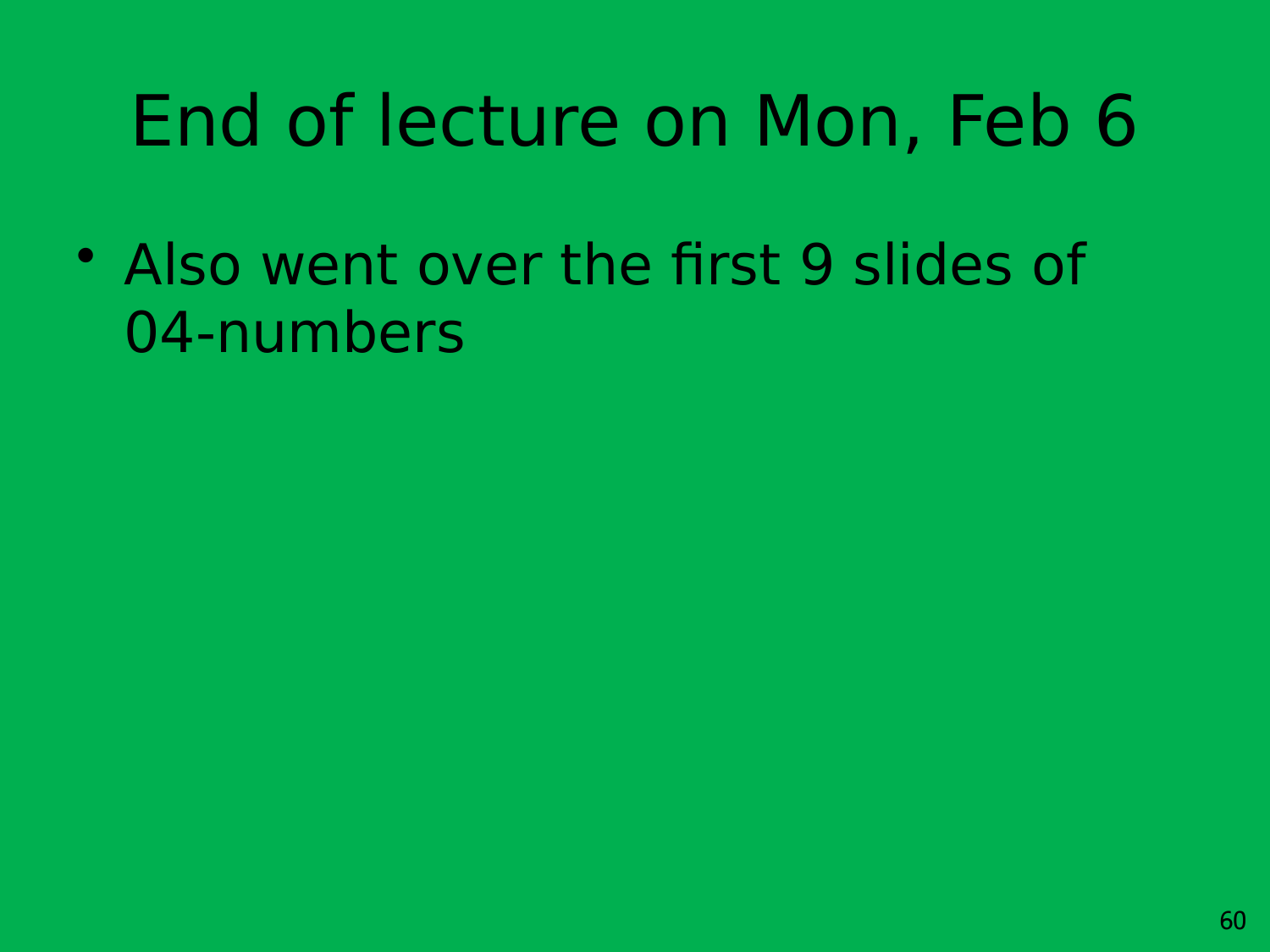

# End of lecture on Mon, Feb 6
Also went over the first 9 slides of 04-numbers